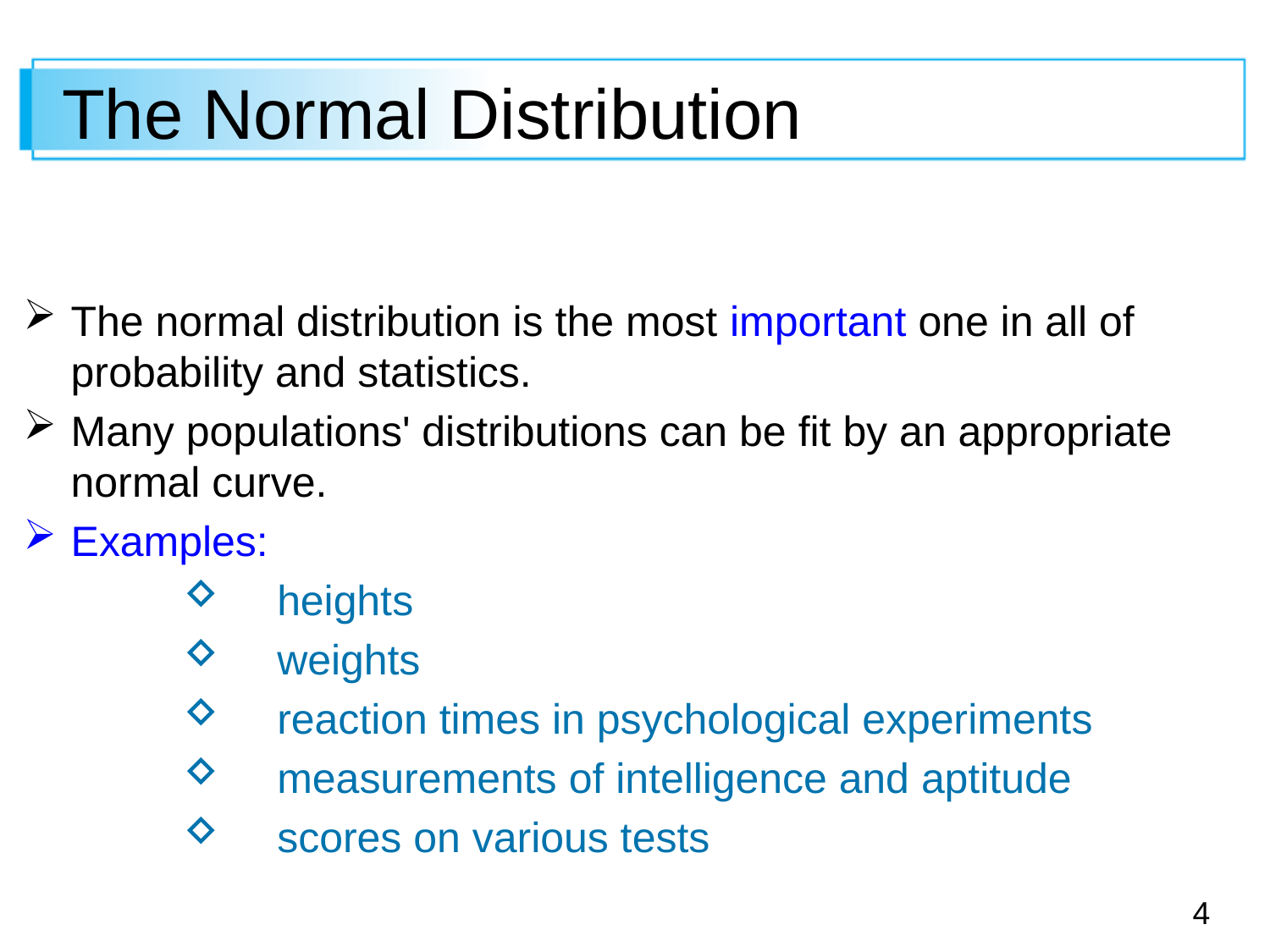

# The Normal Distribution

The normal distribution is the most important one in all of probability and statistics.
Many populations' distributions can be fit by an appropriate normal curve.
Examples:
    heights
    weights
    reaction times in psychological experiments
    measurements of intelligence and aptitude
    scores on various tests